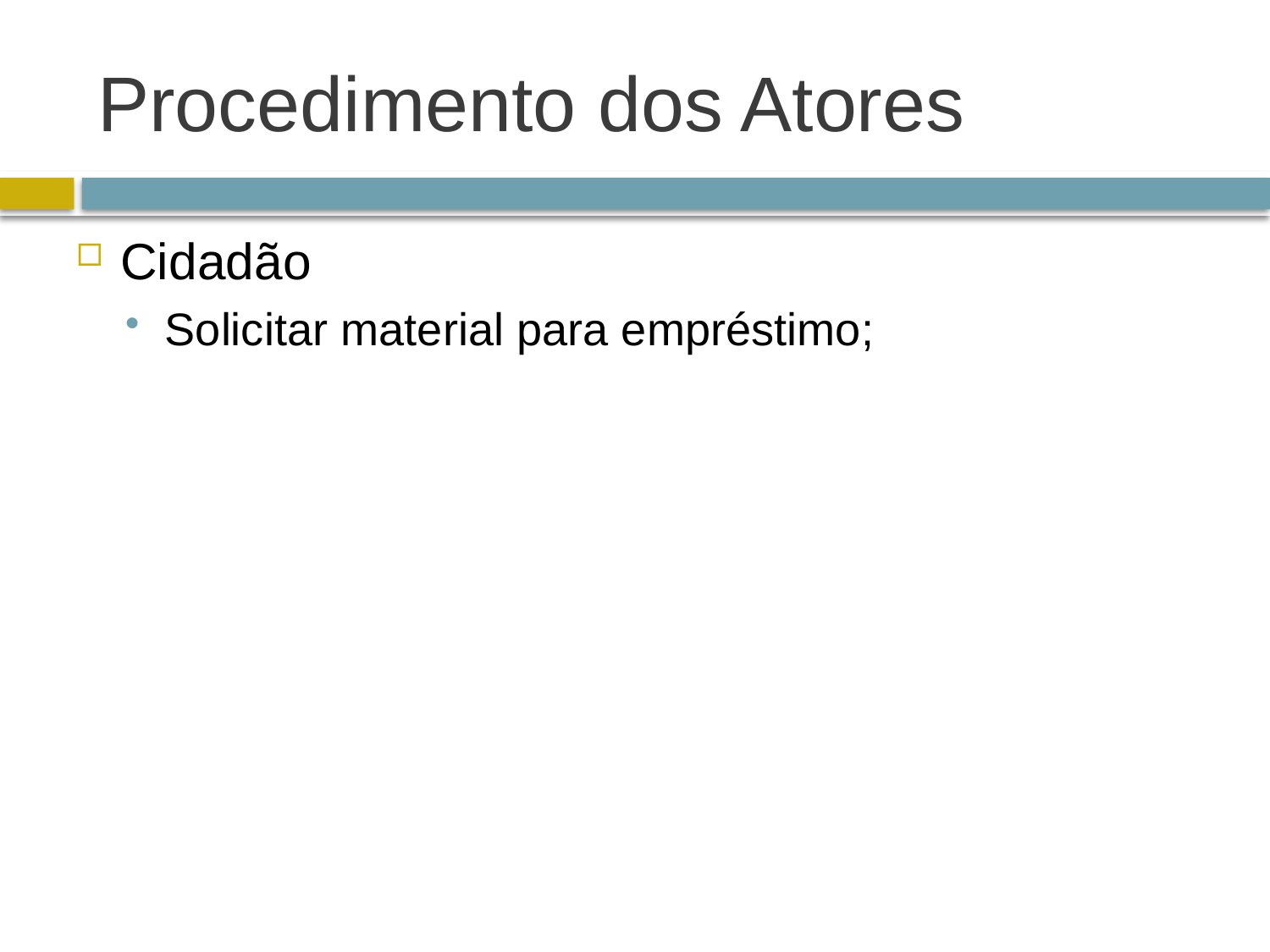

# Procedimento dos Atores
Cidadão
Solicitar material para empréstimo;